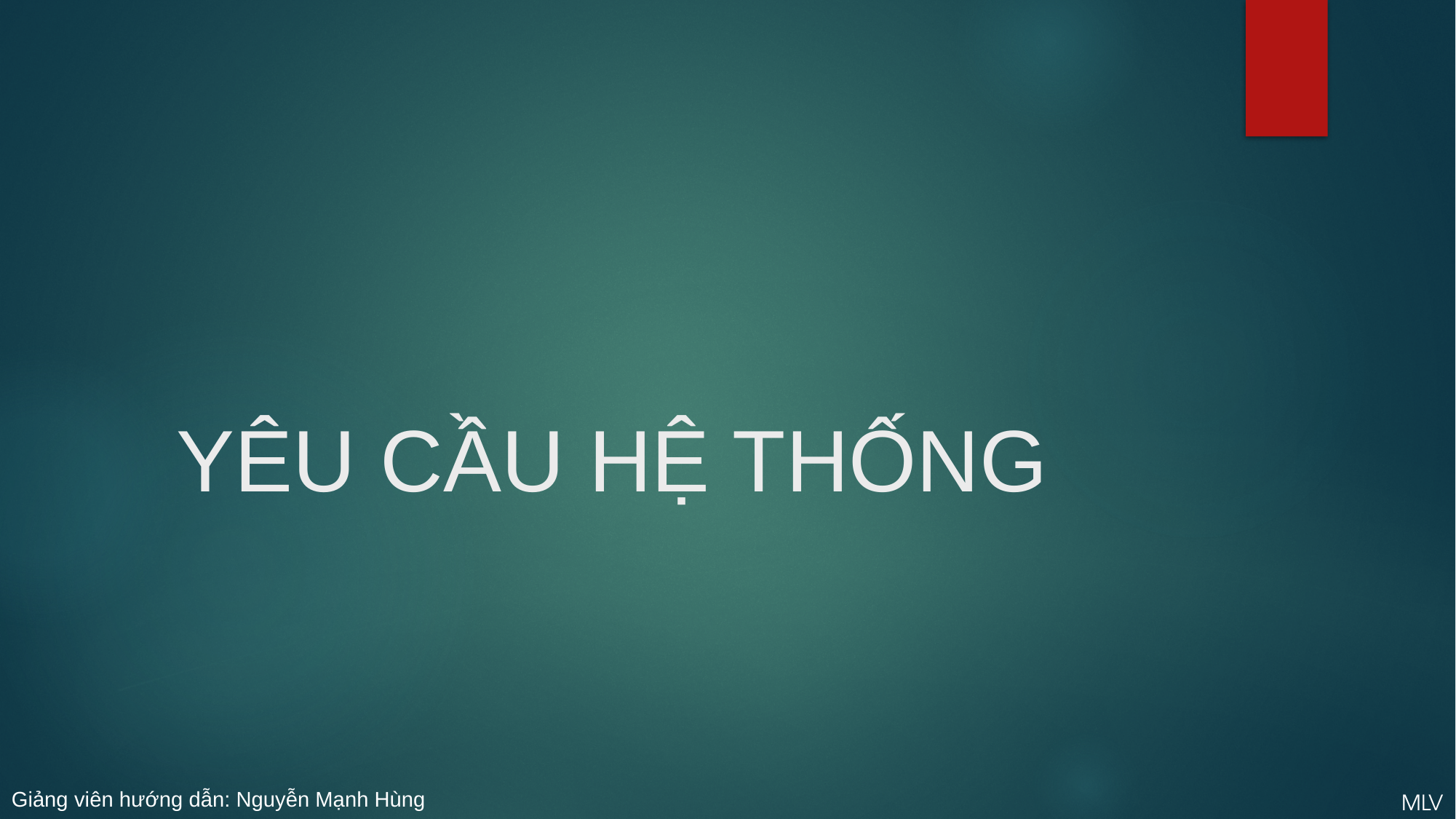

# YÊU CẦU HỆ THỐNG
Giảng viên hướng dẫn: Nguyễn Mạnh Hùng
MLV